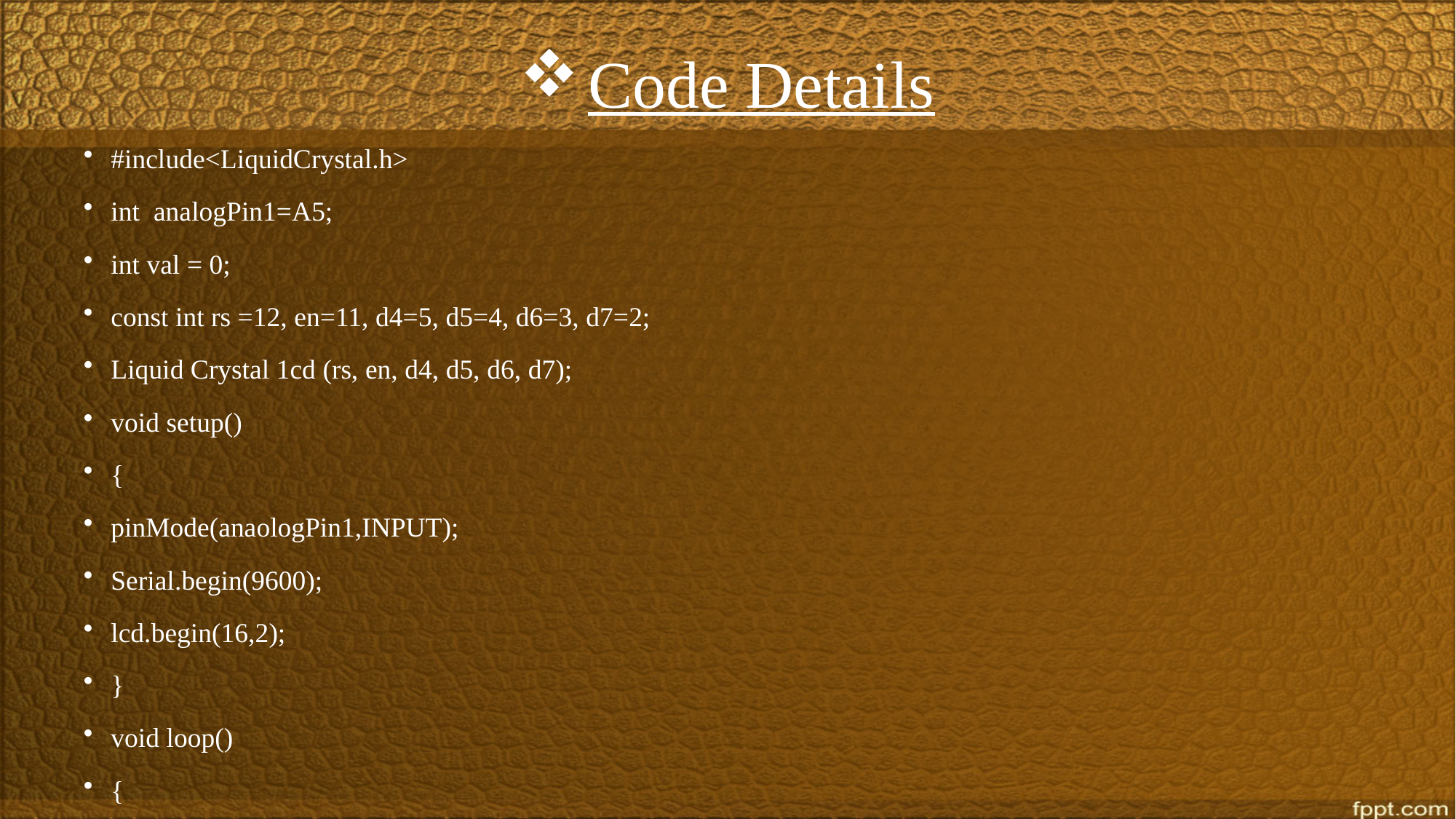

# Code Details
#include<LiquidCrystal.h>
int  analogPin1=A5;
int val = 0;
const int rs =12, en=11, d4=5, d5=4, d6=3, d7=2;
Liquid Crystal 1cd (rs, en, d4, d5, d6, d7);
void setup()
{
pinMode(anaologPin1,INPUT);
Serial.begin(9600);
lcd.begin(16,2);
}
void loop()
{